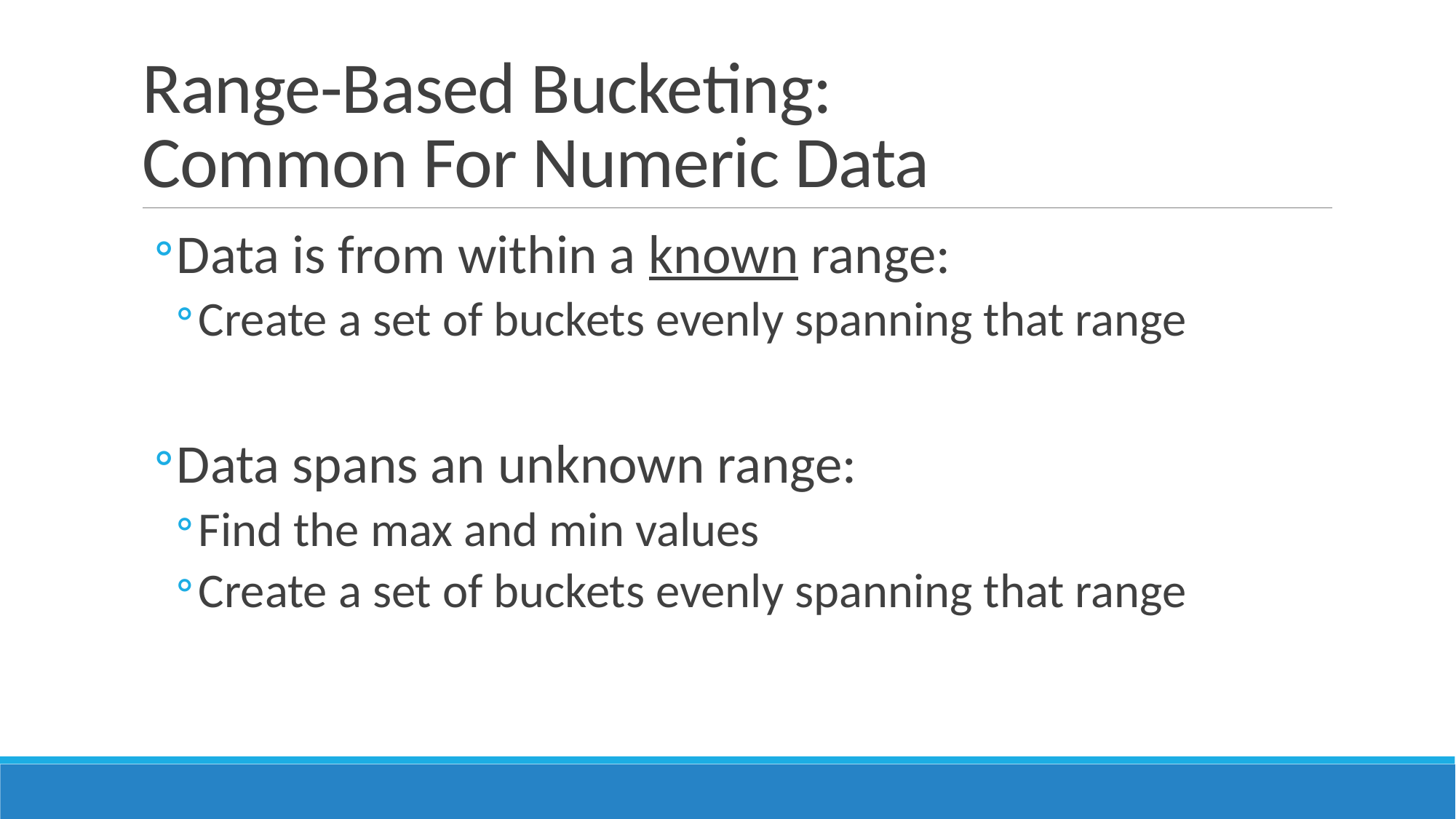

# Range-Based Bucketing: Common For Numeric Data
Data is from within a known range:
Create a set of buckets evenly spanning that range

Data spans an unknown range:
Find the max and min values
Create a set of buckets evenly spanning that range